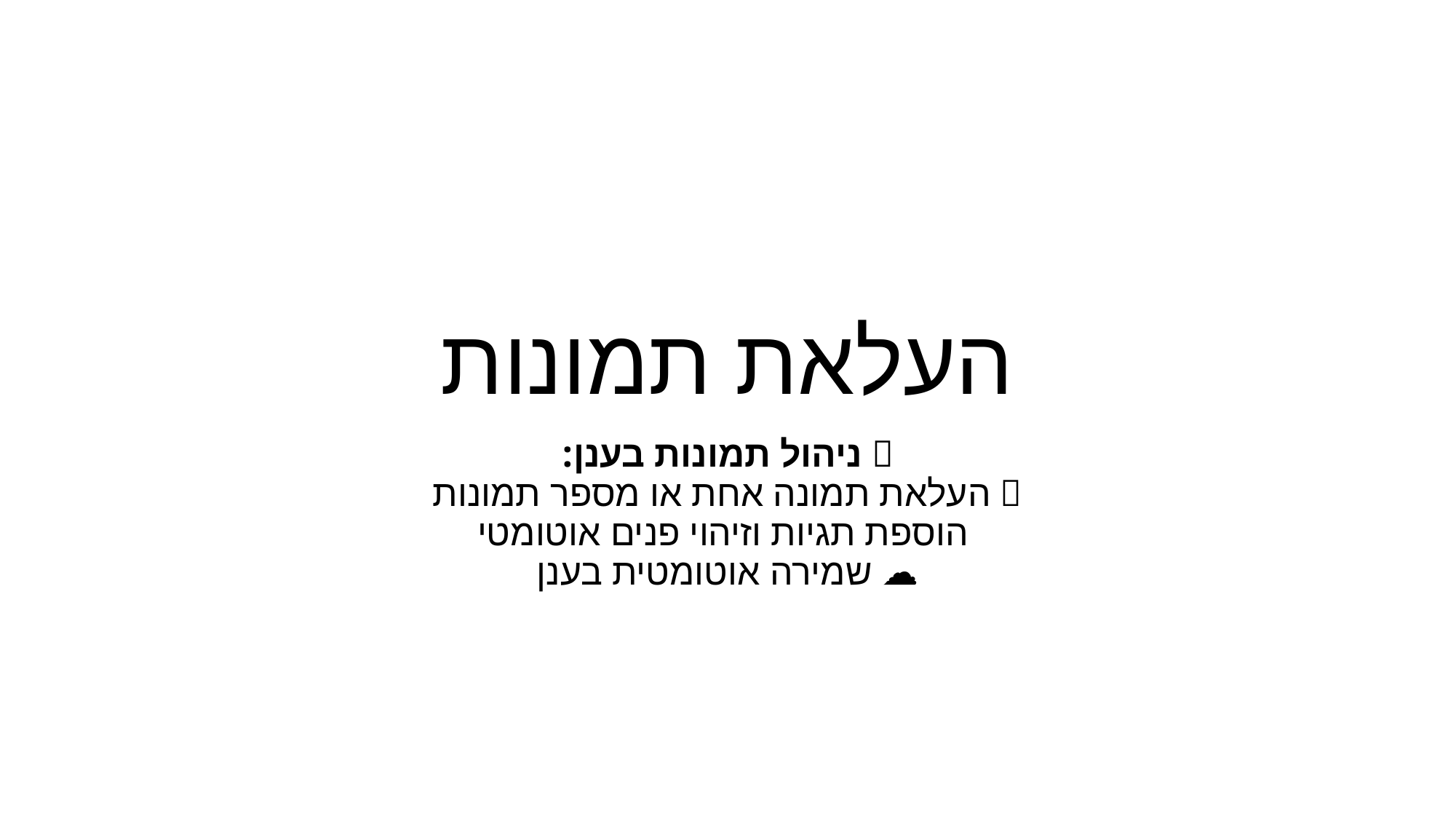

# העלאת תמונות
📤 ניהול תמונות בענן:
📸 העלאת תמונה אחת או מספר תמונות
🏷️ הוספת תגיות וזיהוי פנים אוטומטי
☁️ שמירה אוטומטית בענן